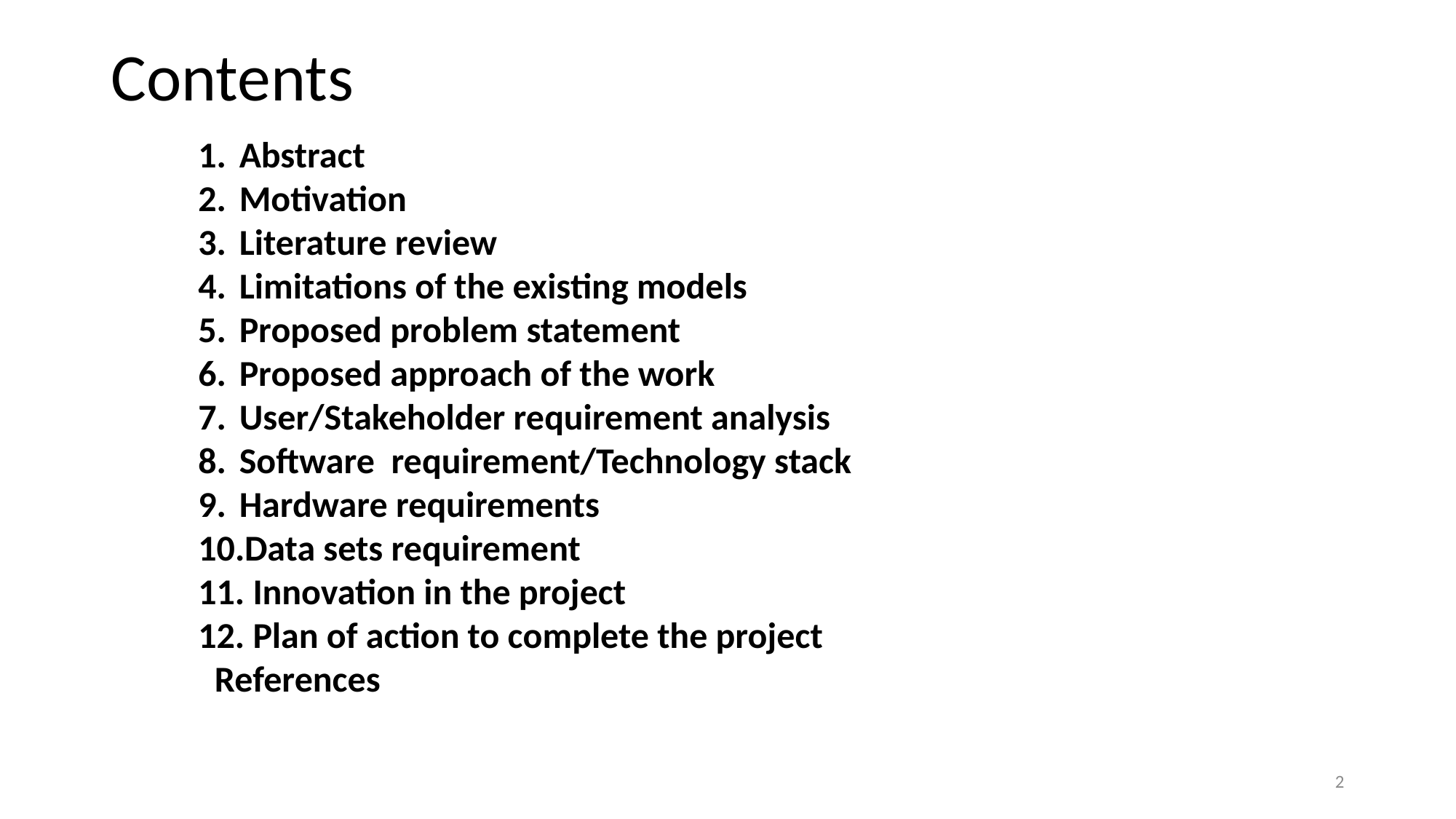

# Contents
Abstract
Motivation
Literature review
Limitations of the existing models
Proposed problem statement
Proposed approach of the work
User/Stakeholder requirement analysis
Software  requirement/Technology stack
Hardware requirements
Data sets requirement
11. Innovation in the project
12. Plan of action to complete the project
  References
2